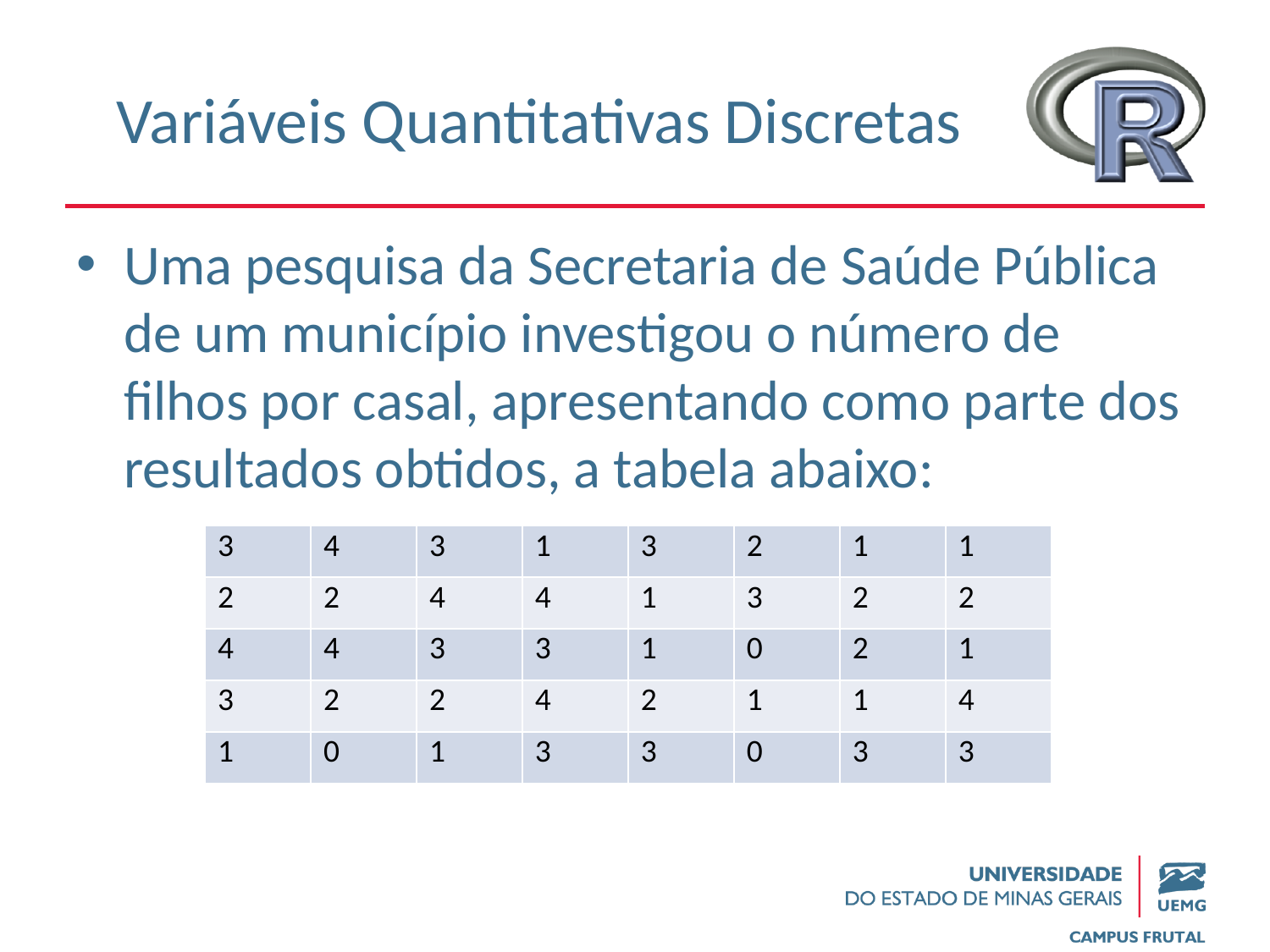

# Variáveis Quantitativas Discretas
Uma pesquisa da Secretaria de Saúde Pública de um município investigou o número de filhos por casal, apresentando como parte dos resultados obtidos, a tabela abaixo:

| 3 | 4 | 3 | 1 | 3 | 2 | 1 | 1 |
| --- | --- | --- | --- | --- | --- | --- | --- |
| 2 | 2 | 4 | 4 | 1 | 3 | 2 | 2 |
| 4 | 4 | 3 | 3 | 1 | 0 | 2 | 1 |
| 3 | 2 | 2 | 4 | 2 | 1 | 1 | 4 |
| 1 | 0 | 1 | 3 | 3 | 0 | 3 | 3 |